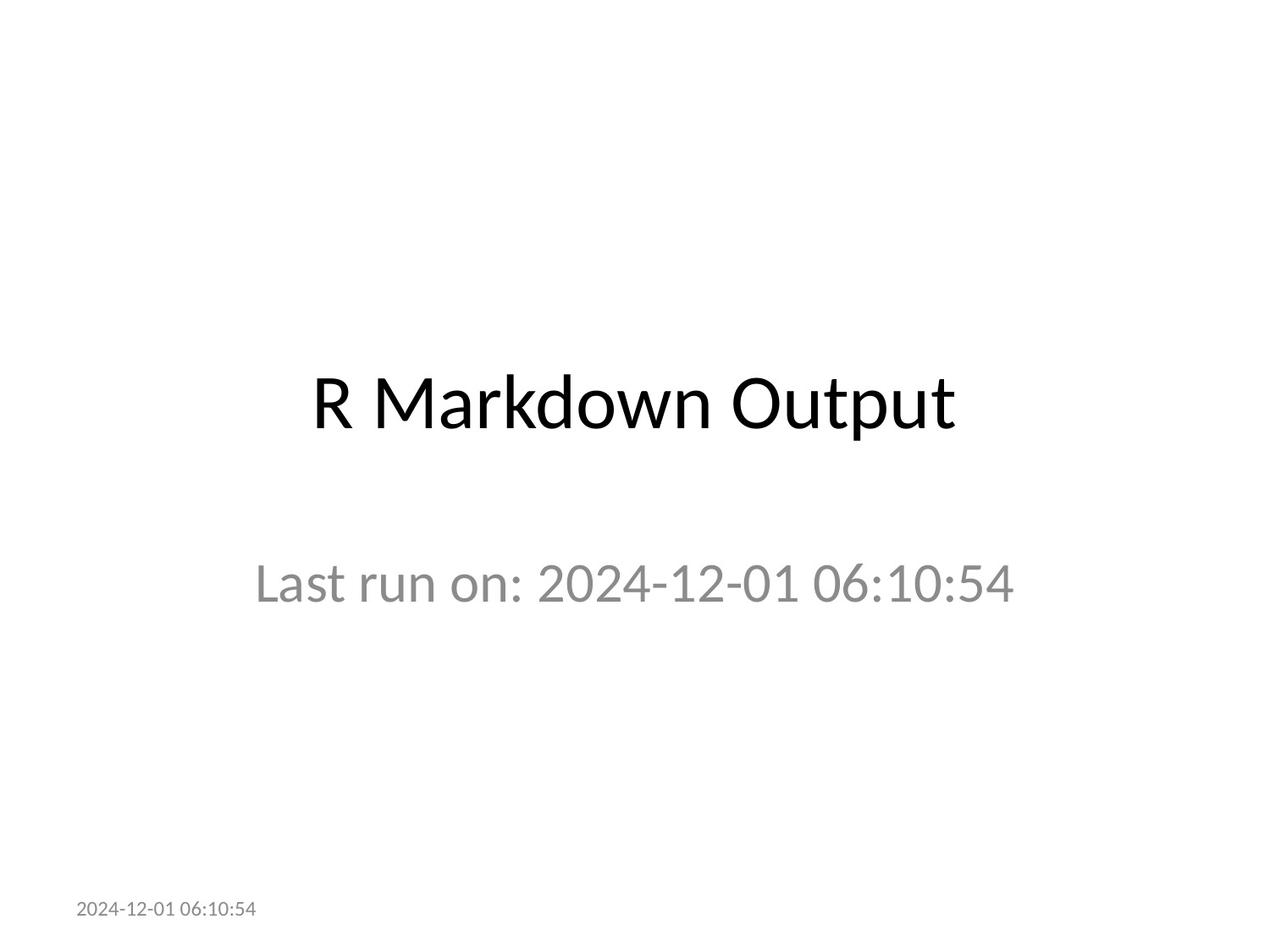

# R Markdown Output
Last run on: 2024-12-01 06:10:54
2024-12-01 06:10:54